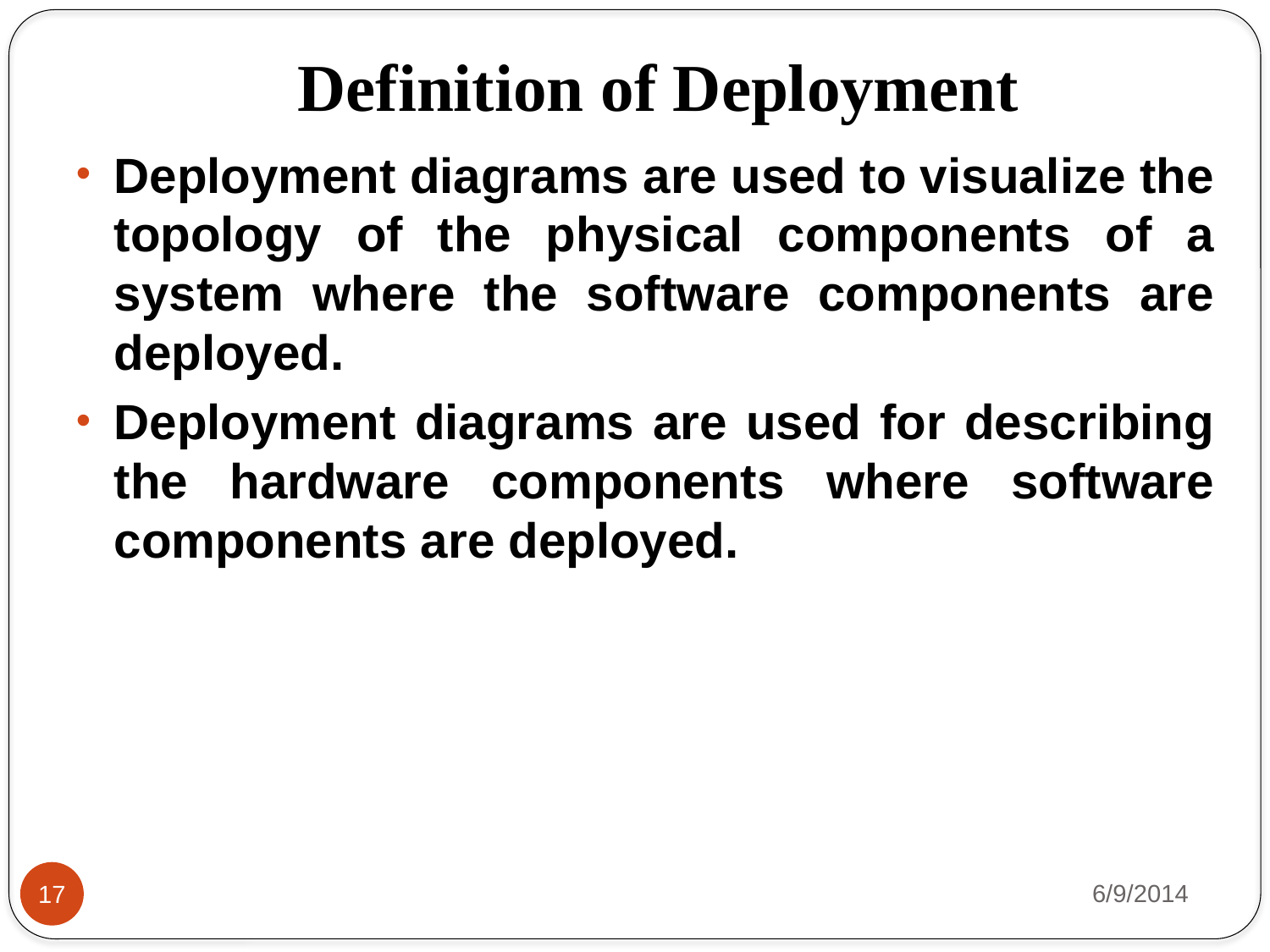

# Definition of Deployment
Deployment diagrams are used to visualize the topology of the physical components of a system where the software components are deployed.
Deployment diagrams are used for describing the hardware components where software components are deployed.
6/9/2014
17